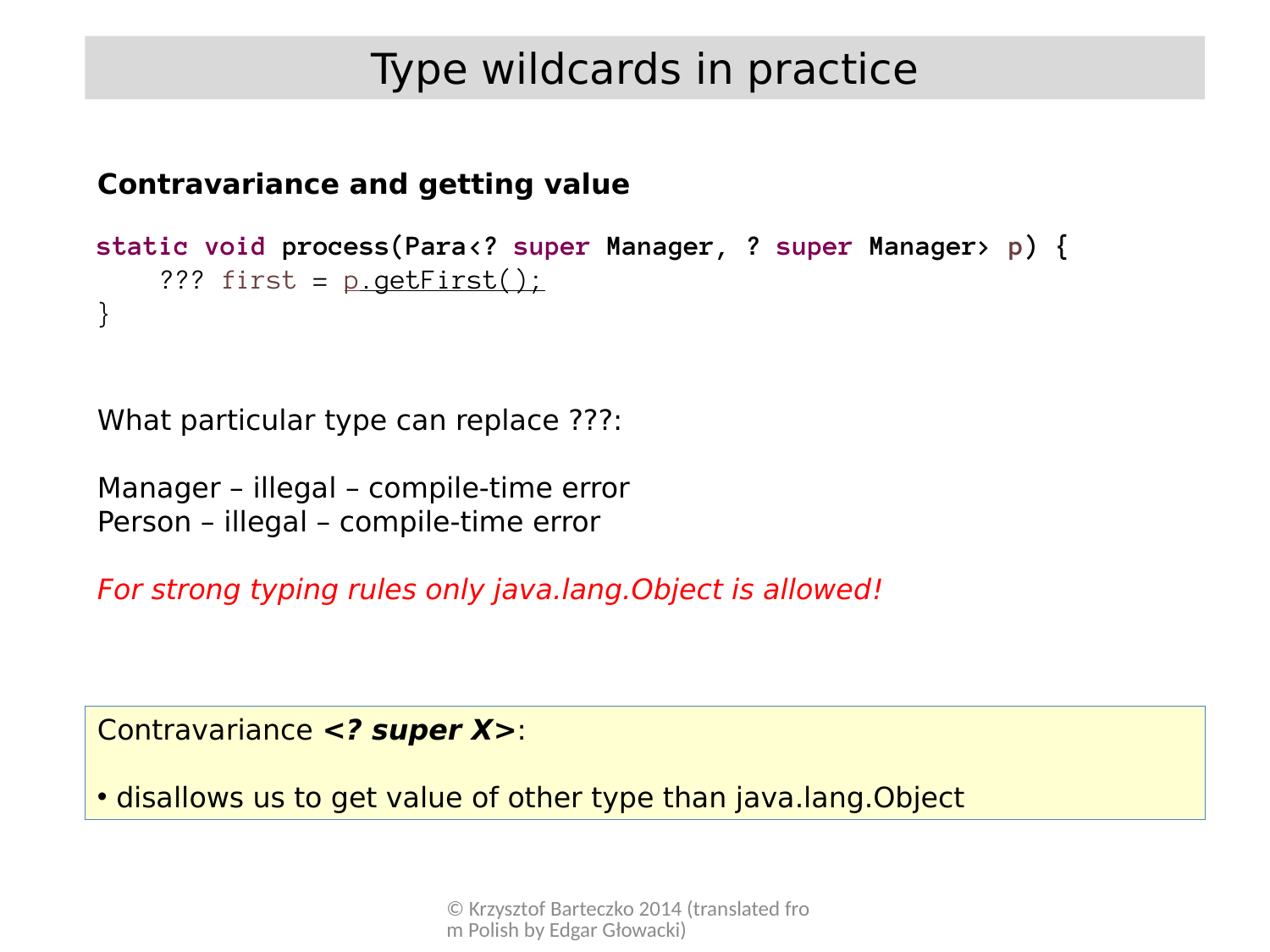

Type wildcards in practice
Contravariance and getting value
static void process(Para<? super Manager, ? super Manager> p) {
    ??? first = p.getFirst();
}
What particular type can replace ???:

Manager – illegal – compile-time error
Person – illegal – compile-time error

For strong typing rules only java.lang.Object is allowed!
Contravariance <? super X>:

 disallows us to get value of other type than java.lang.Object
© Krzysztof Barteczko 2014 (translated from Polish by Edgar Głowacki)